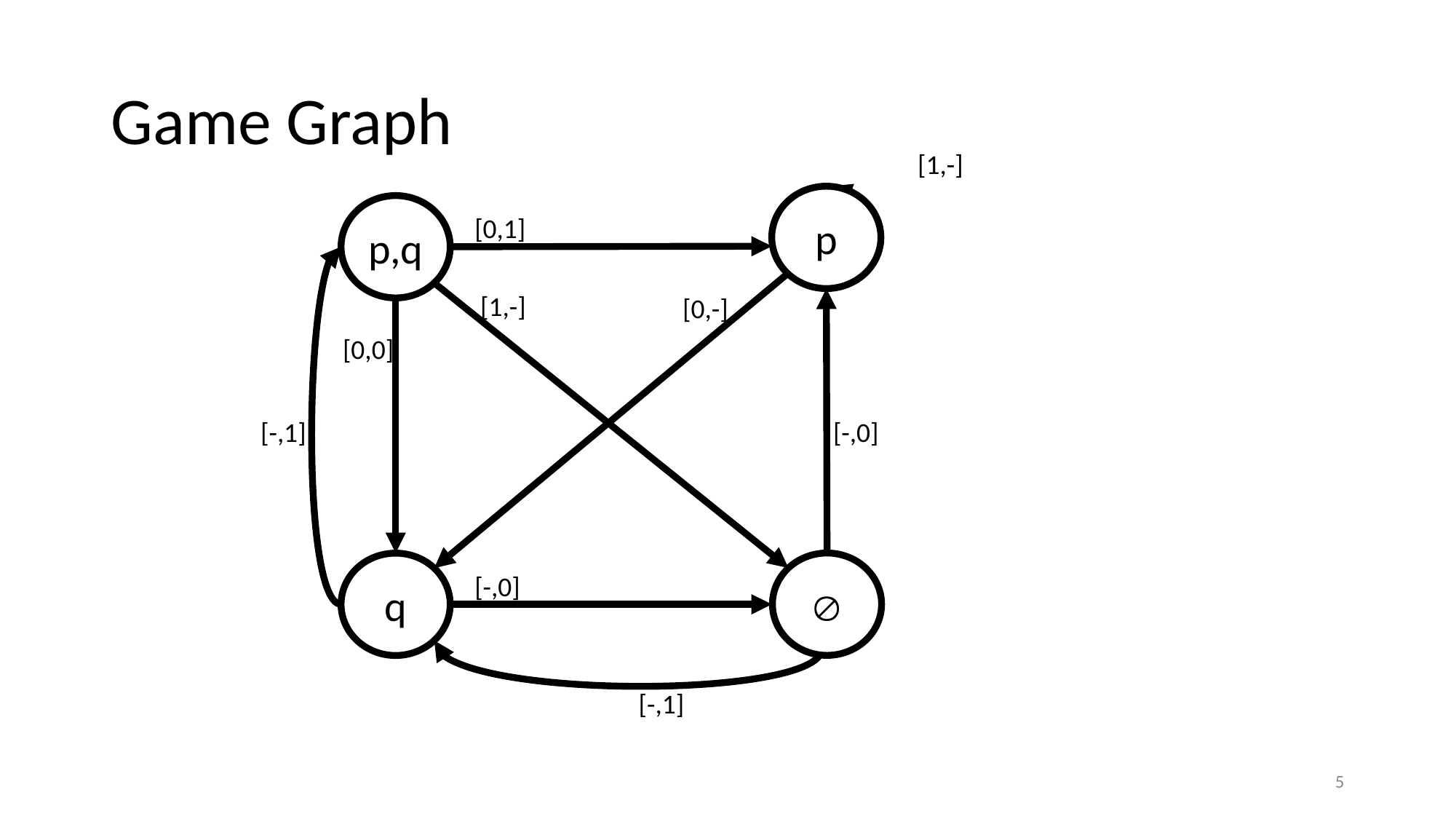

# Game Graph
[1,-]
p
p,q
[0,1]
[1,-]
[0,-]
[0,0]
[-,1]
[-,0]
∅
q
[-,0]
[-,1]
5